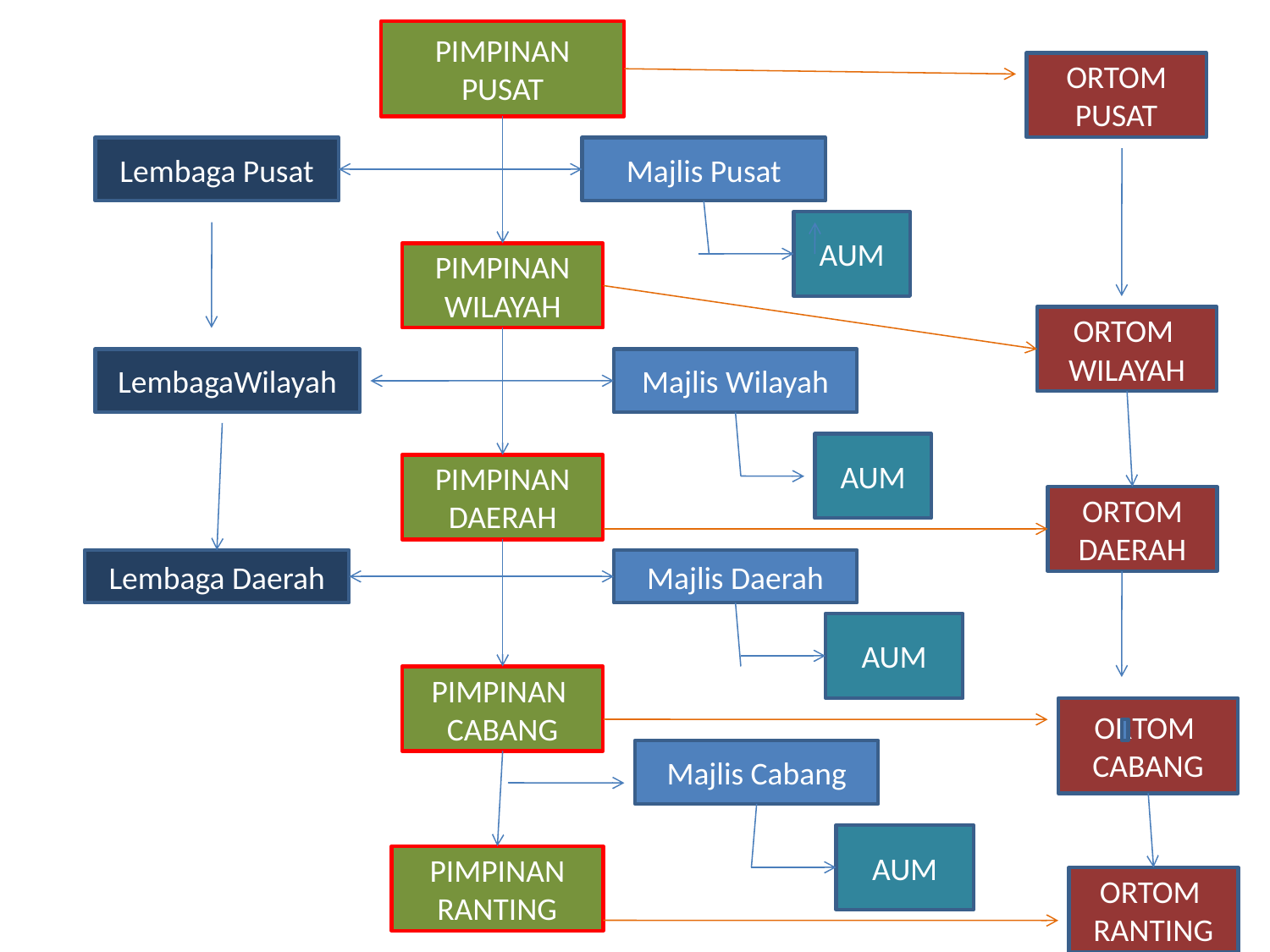

PIMPINAN PUSAT
ORTOM PUSAT
Lembaga Pusat
Majlis Pusat
AUM
PIMPINAN WILAYAH
ORTOM  WILAYAH
LembagaWilayah
Majlis Wilayah
AUM
PIMPINAN DAERAH
ORTOM
DAERAH
Lembaga Daerah
Majlis Daerah
AUM
PIMPINAN
CABANG
ORTOM
CABANG

Majlis Cabang
AUM
PIMPINAN
RANTING
ORTOM
RANTING